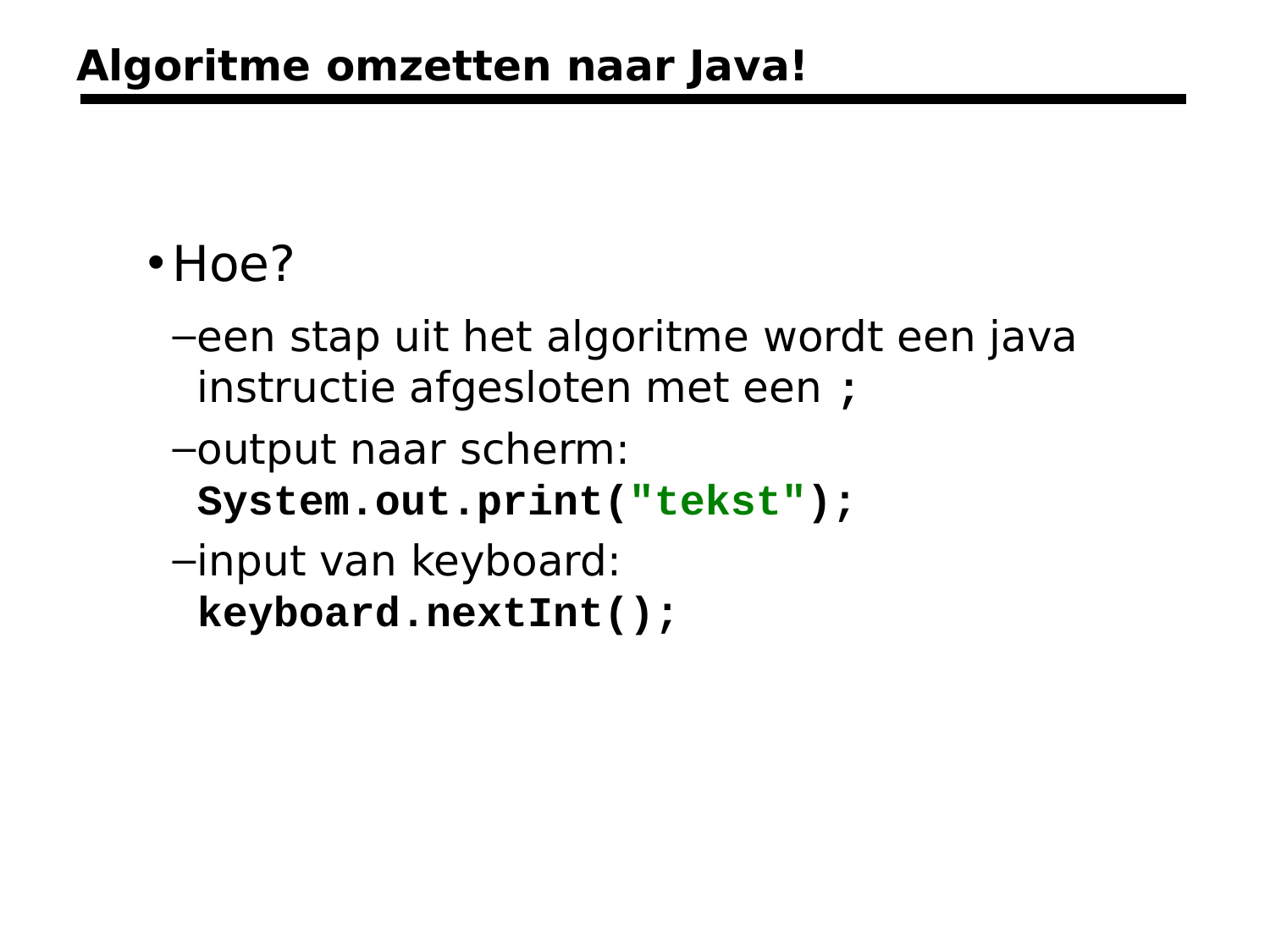

# Algoritme omzetten naar Java!
Hoe?
een stap uit het algoritme wordt een java instructie afgesloten met een ;
output naar scherm: System.out.print("tekst");
input van keyboard:
keyboard.nextInt();